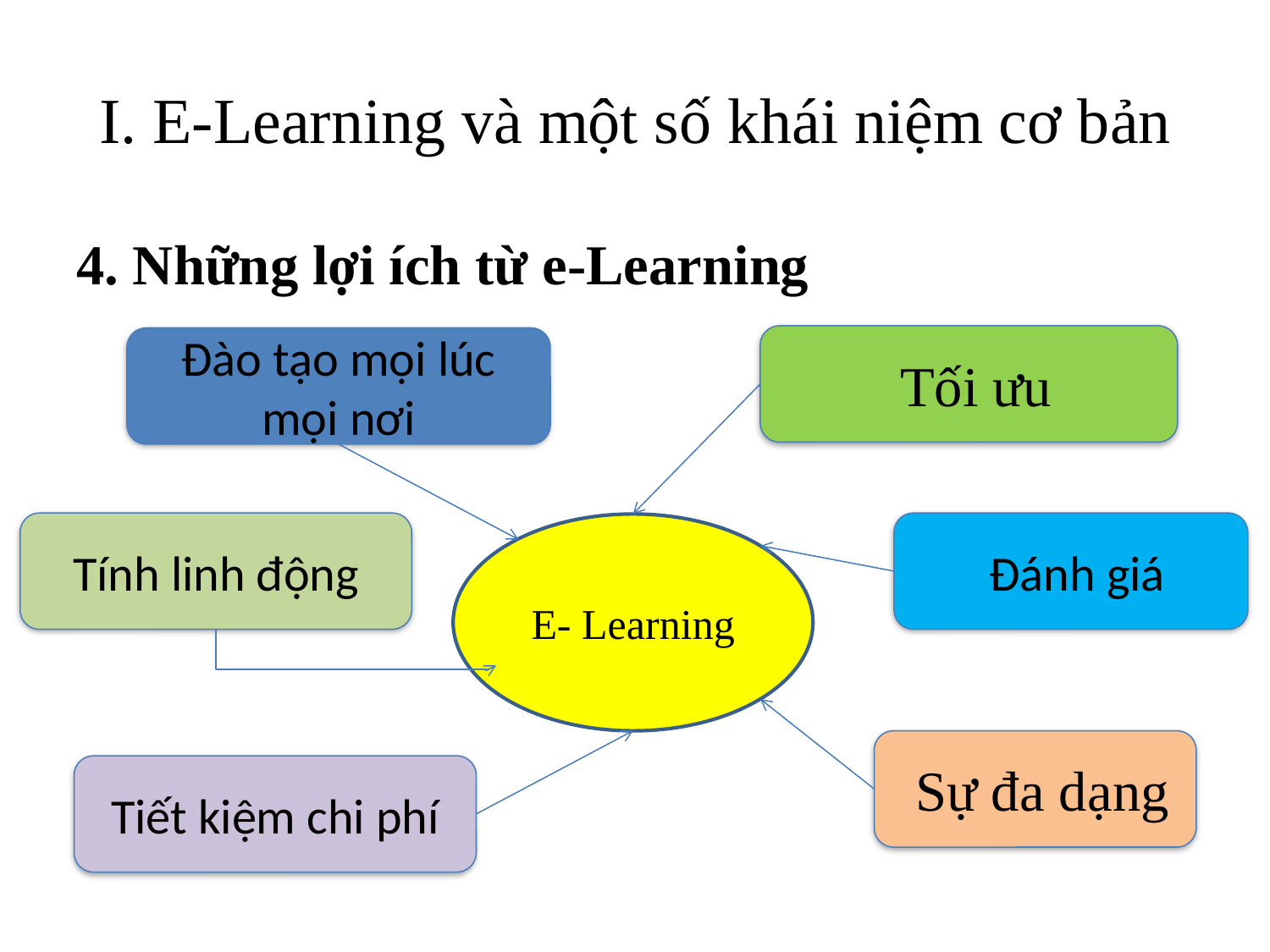

# I. E-Learning và một số khái niệm cơ bản
4. Những lợi ích từ e-Learning

 Tối ưu
Đào tạo mọi lúc mọi nơi
Tính linh động
 Đánh giá
E- Learning
 Sự đa dạng
Tiết kiệm chi phí